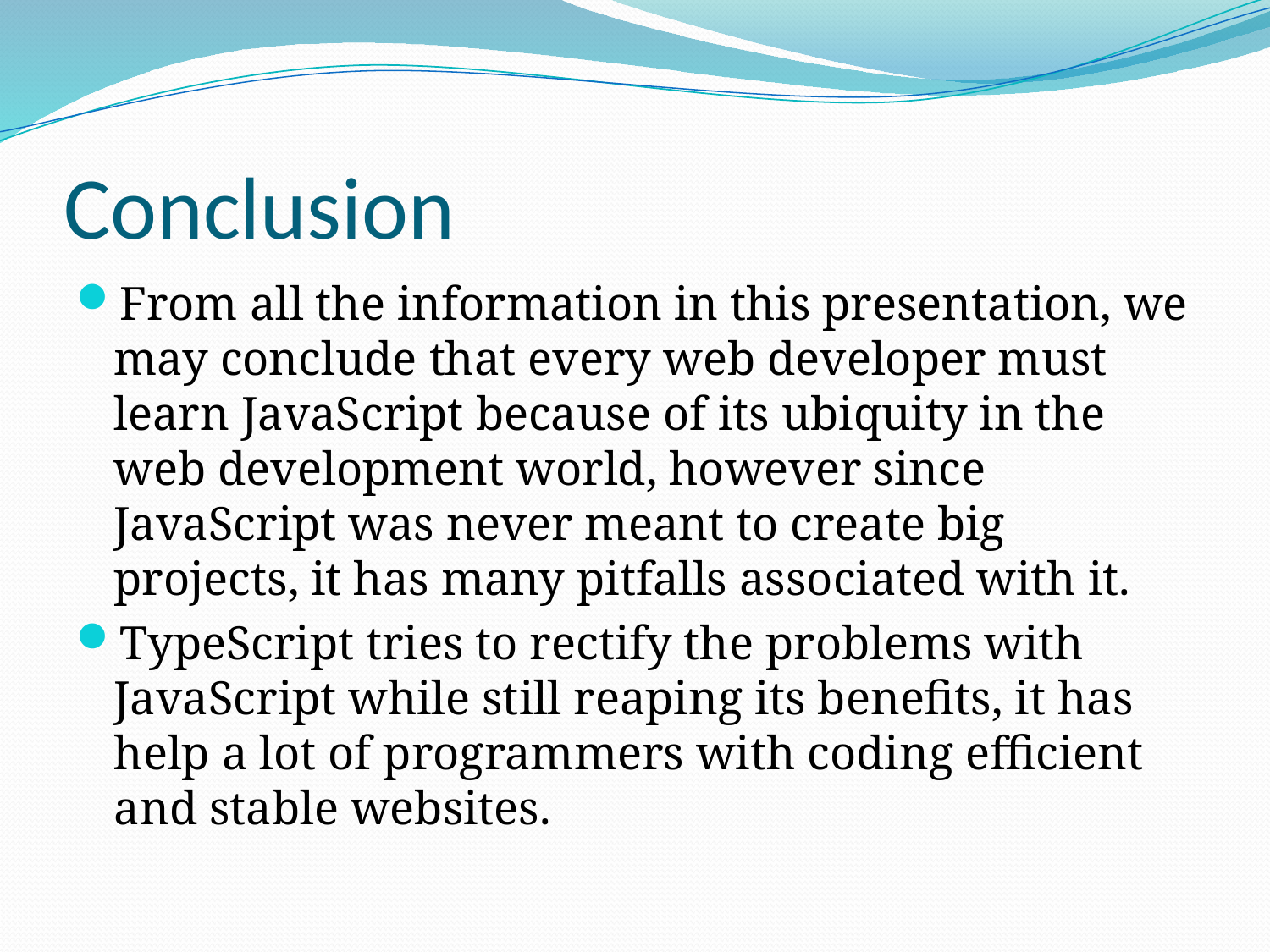

# Conclusion
From all the information in this presentation, we may conclude that every web developer must learn JavaScript because of its ubiquity in the web development world, however since JavaScript was never meant to create big projects, it has many pitfalls associated with it.
TypeScript tries to rectify the problems with JavaScript while still reaping its benefits, it has help a lot of programmers with coding efficient and stable websites.